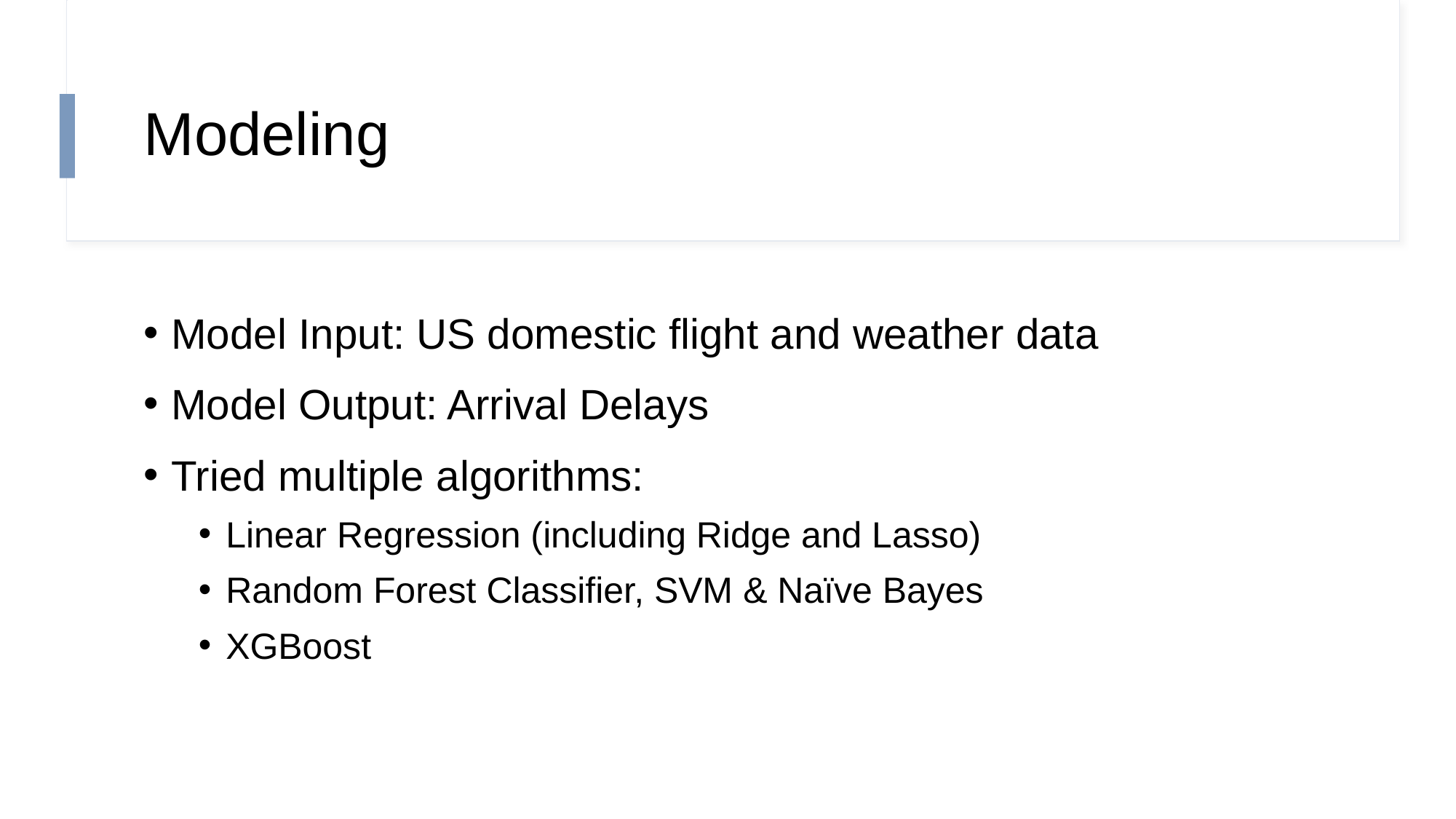

# Modeling
Model Input: US domestic flight and weather data
Model Output: Arrival Delays
Tried multiple algorithms:
Linear Regression (including Ridge and Lasso)
Random Forest Classifier, SVM & Naïve Bayes
XGBoost